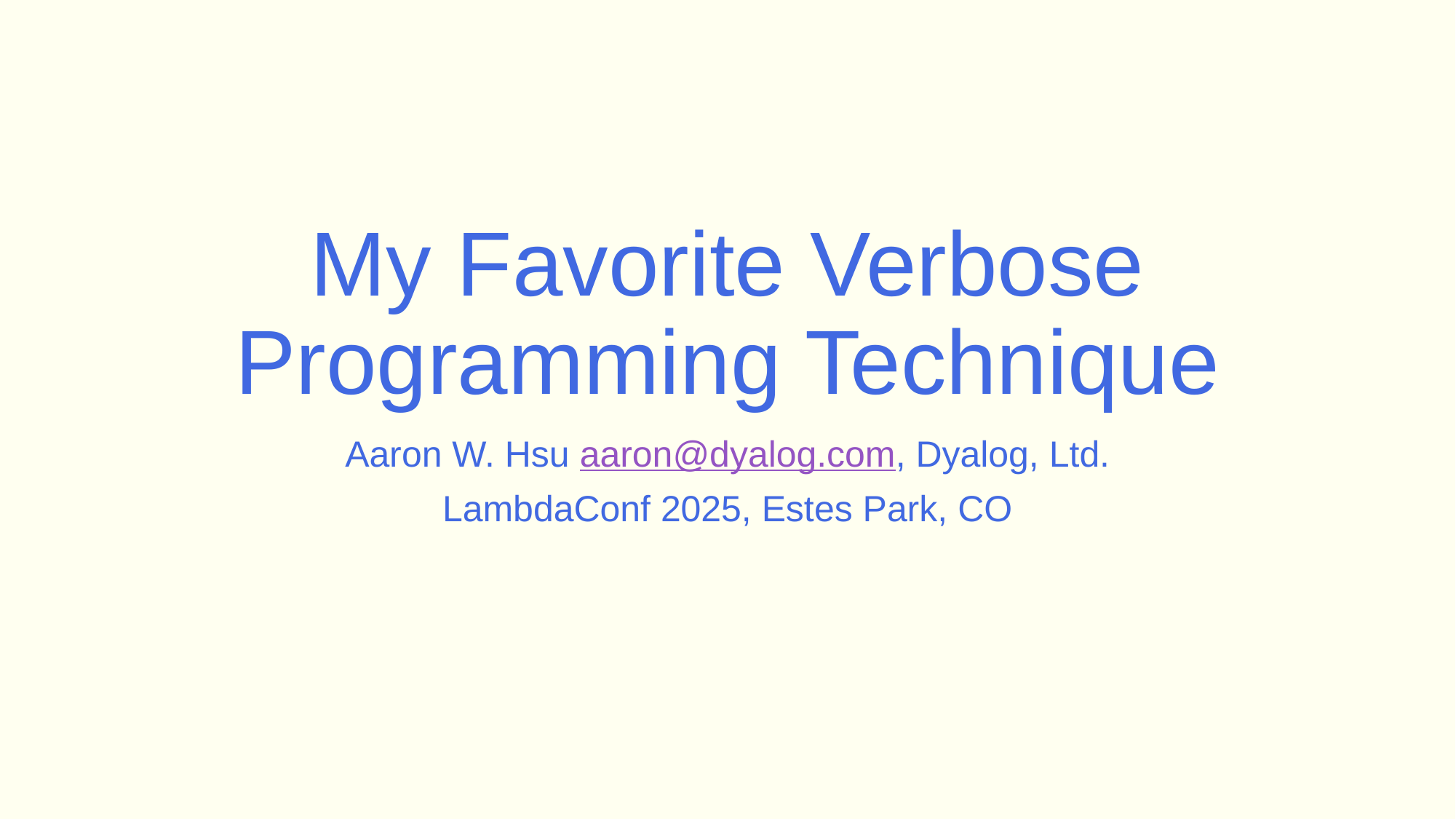

# My Favorite Verbose Programming Technique
Aaron W. Hsu aaron@dyalog.com, Dyalog, Ltd.
LambdaConf 2025, Estes Park, CO